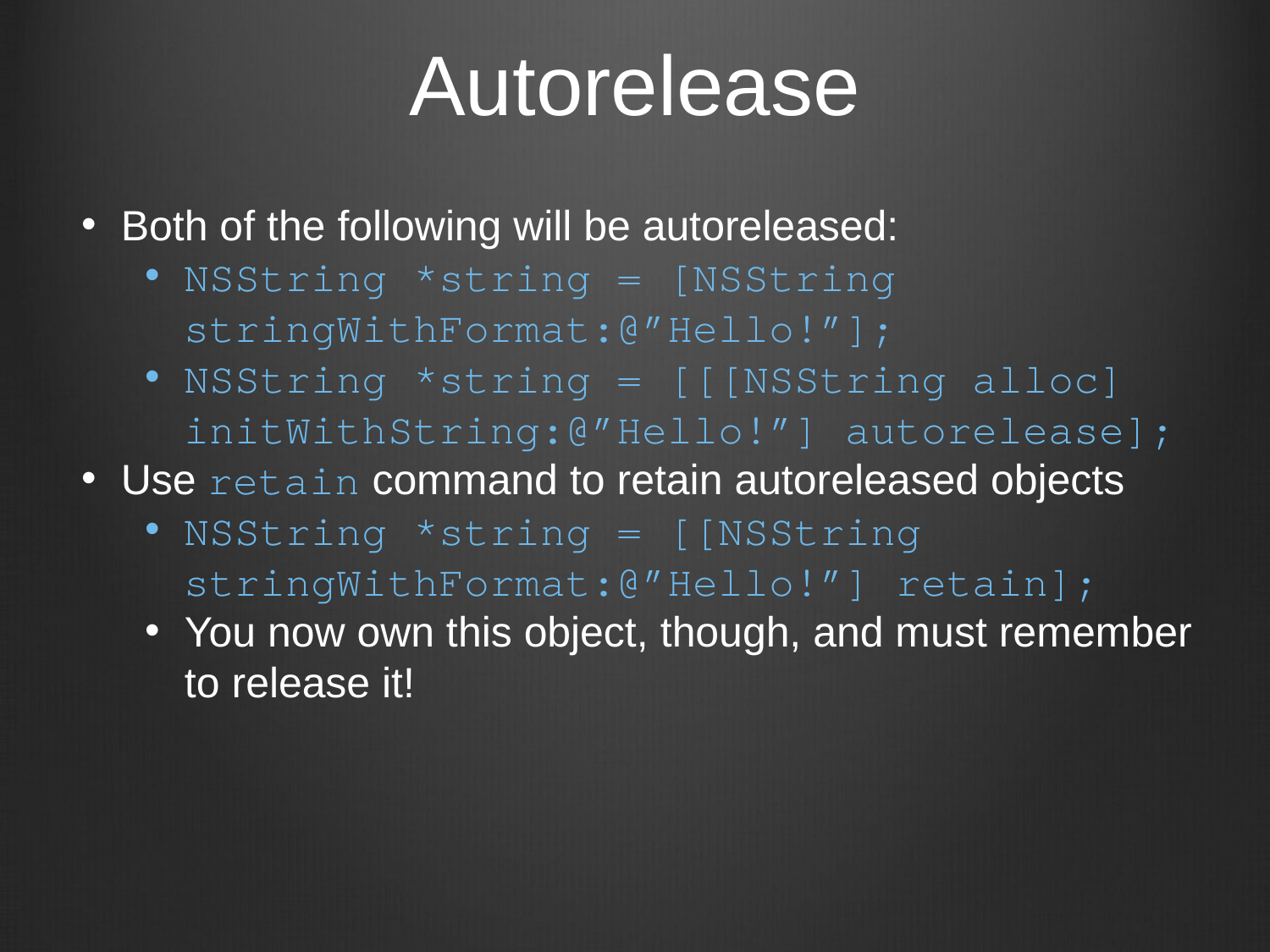

# Autorelease
Both of the following will be autoreleased:
NSString *string = [NSString stringWithFormat:@”Hello!”];
NSString *string = [[[NSString alloc] initWithString:@”Hello!”] autorelease];
Use retain command to retain autoreleased objects
NSString *string = [[NSString stringWithFormat:@”Hello!”] retain];
You now own this object, though, and must remember to release it!